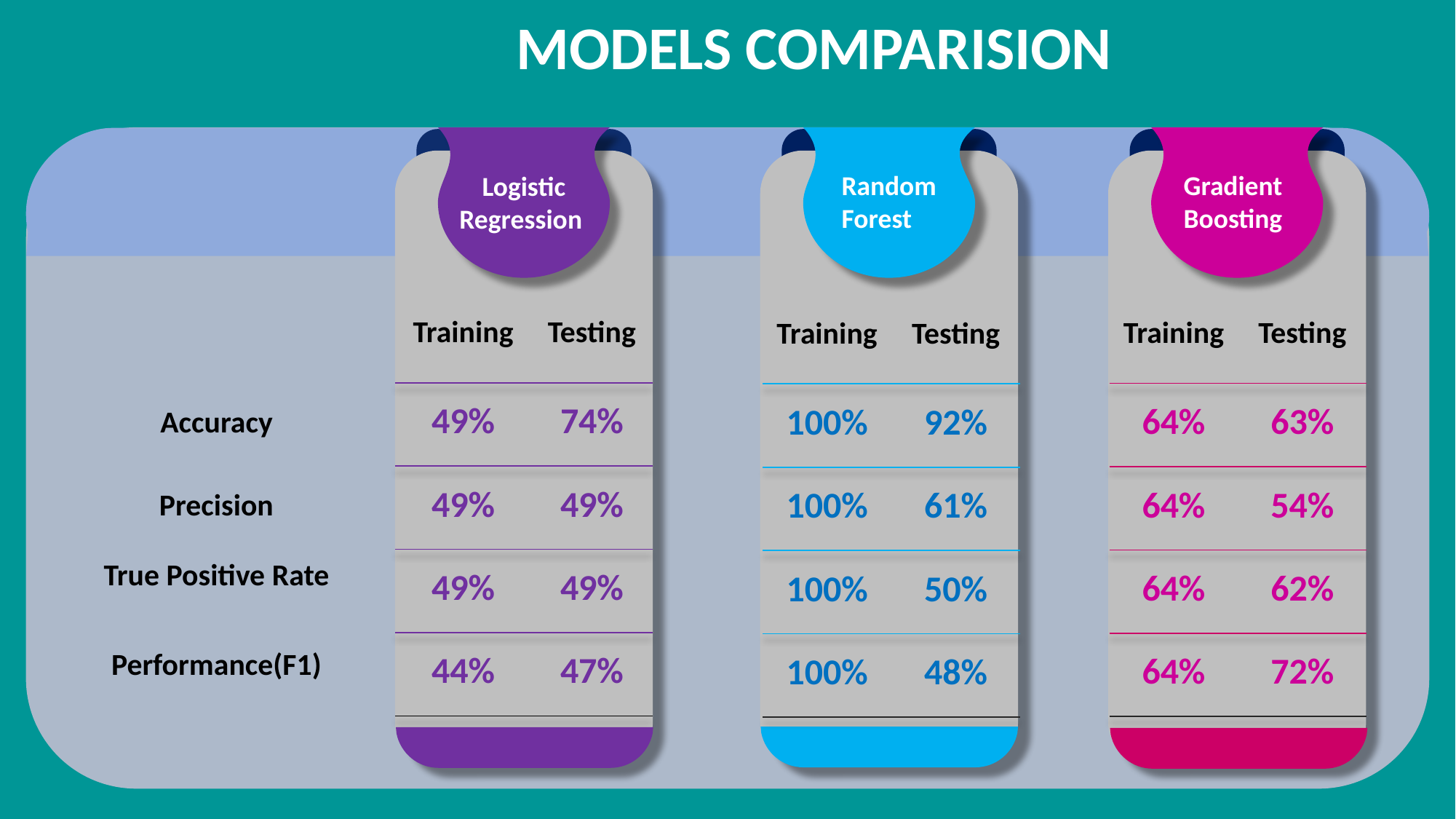

MODELS COMPARISION

Gradient
Boosting
Random
Forest
Logistic Regression
| Training | Testing |
| --- | --- |
| 49% | 74% |
| 49% | 49% |
| 49% | 49% |
| 44% | 47% |
| Training | Testing |
| --- | --- |
| 64% | 63% |
| 64% | 54% |
| 64% | 62% |
| 64% | 72% |
| Training | Testing |
| --- | --- |
| 100% | 92% |
| 100% | 61% |
| 100% | 50% |
| 100% | 48% |
| Accuracy |
| --- |
| Precision |
| True Positive Rate |
| Performance(F1) |